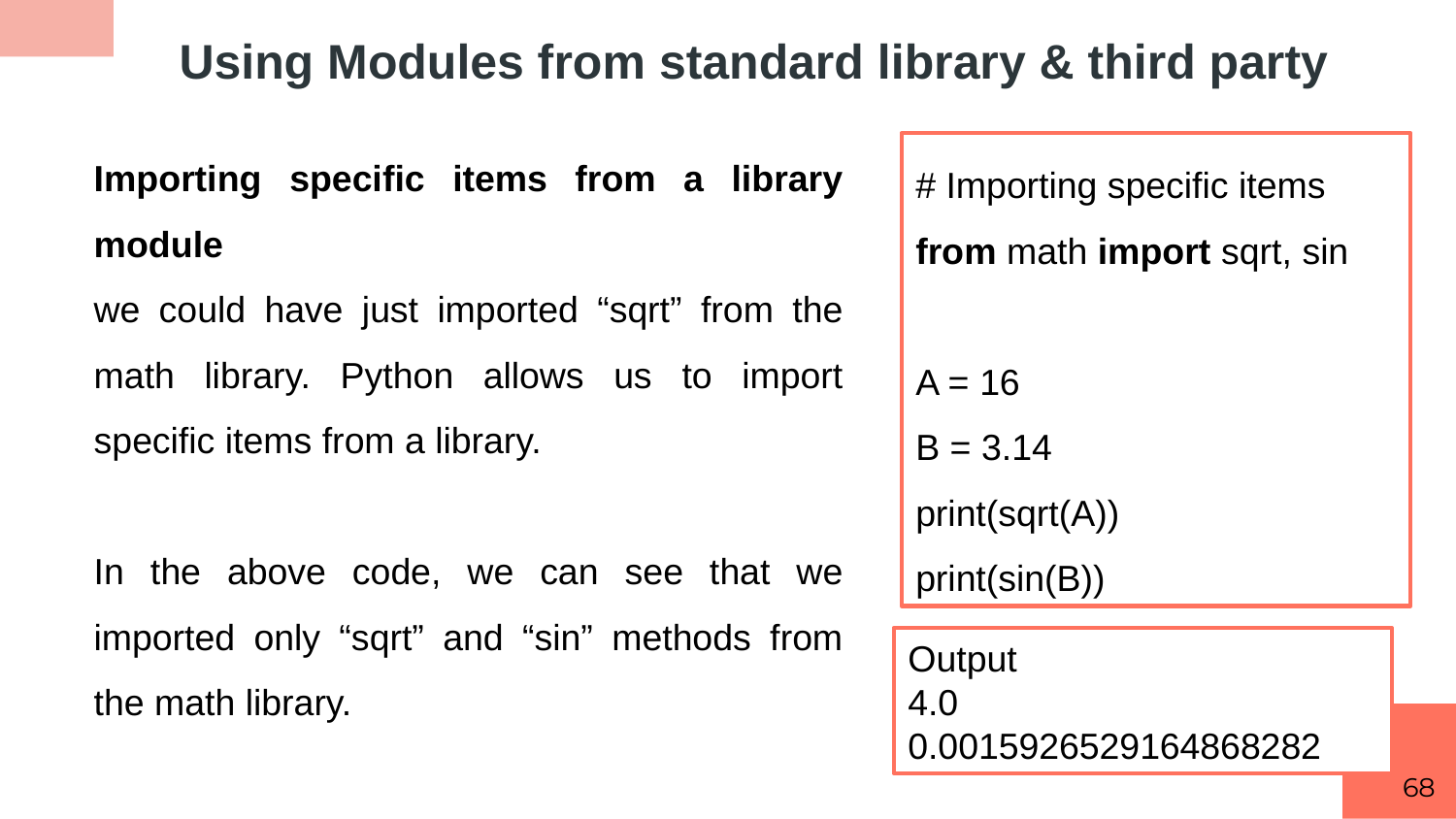

Using Modules from standard library & third party
Importing specific items from a library module
we could have just imported “sqrt” from the math library. Python allows us to import specific items from a library.

In the above code, we can see that we imported only “sqrt” and “sin” methods from the math library.
# Importing specific items
from math import sqrt, sin

A = 16
B = 3.14
print(sqrt(A))
print(sin(B))
Output
4.0
0.0015926529164868282
68